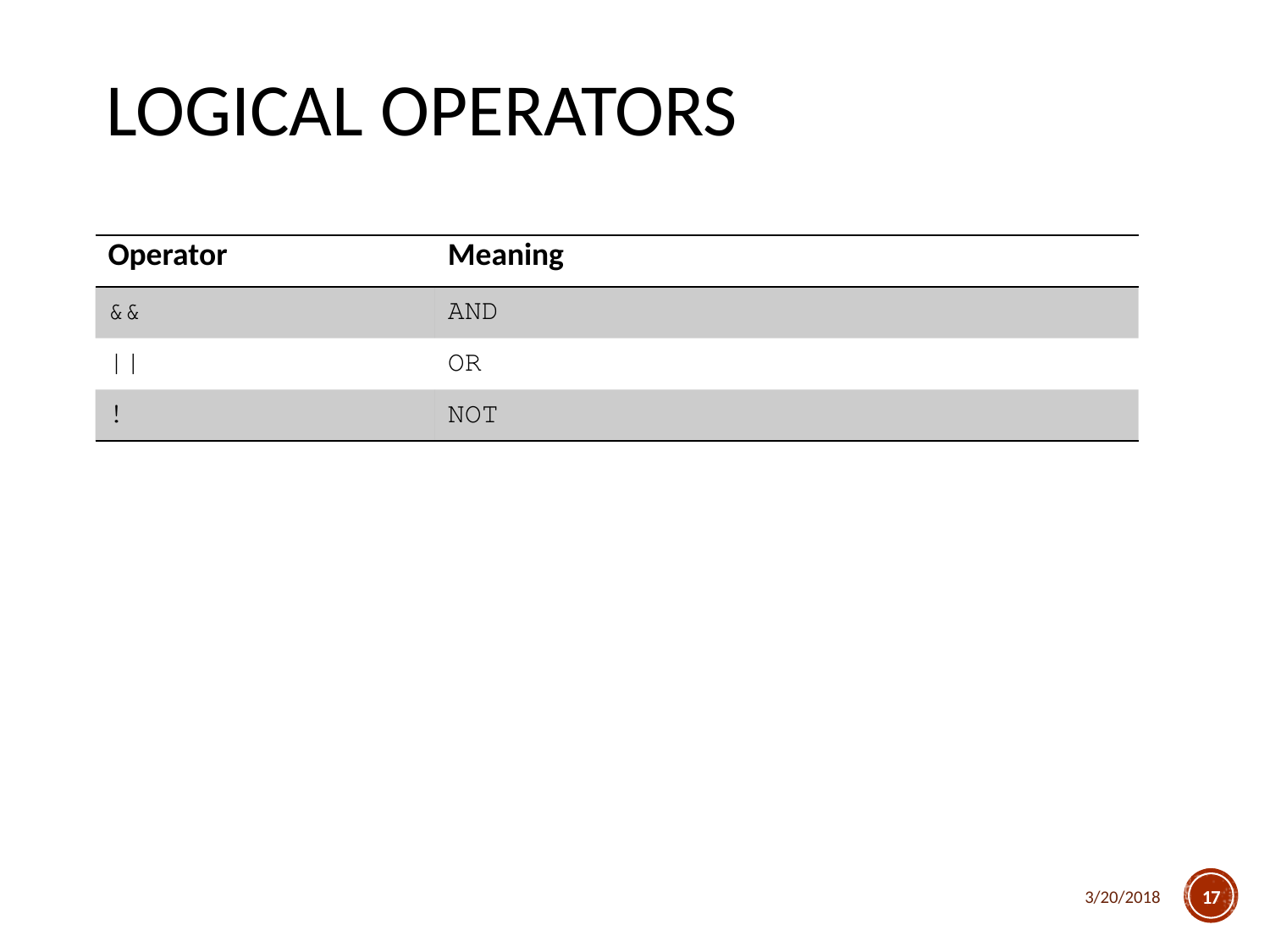

# Logical Operators

| Operator | Meaning |
| --- | --- |
| && | AND |
| || | OR |
| ! | NOT |
3/20/2018
17